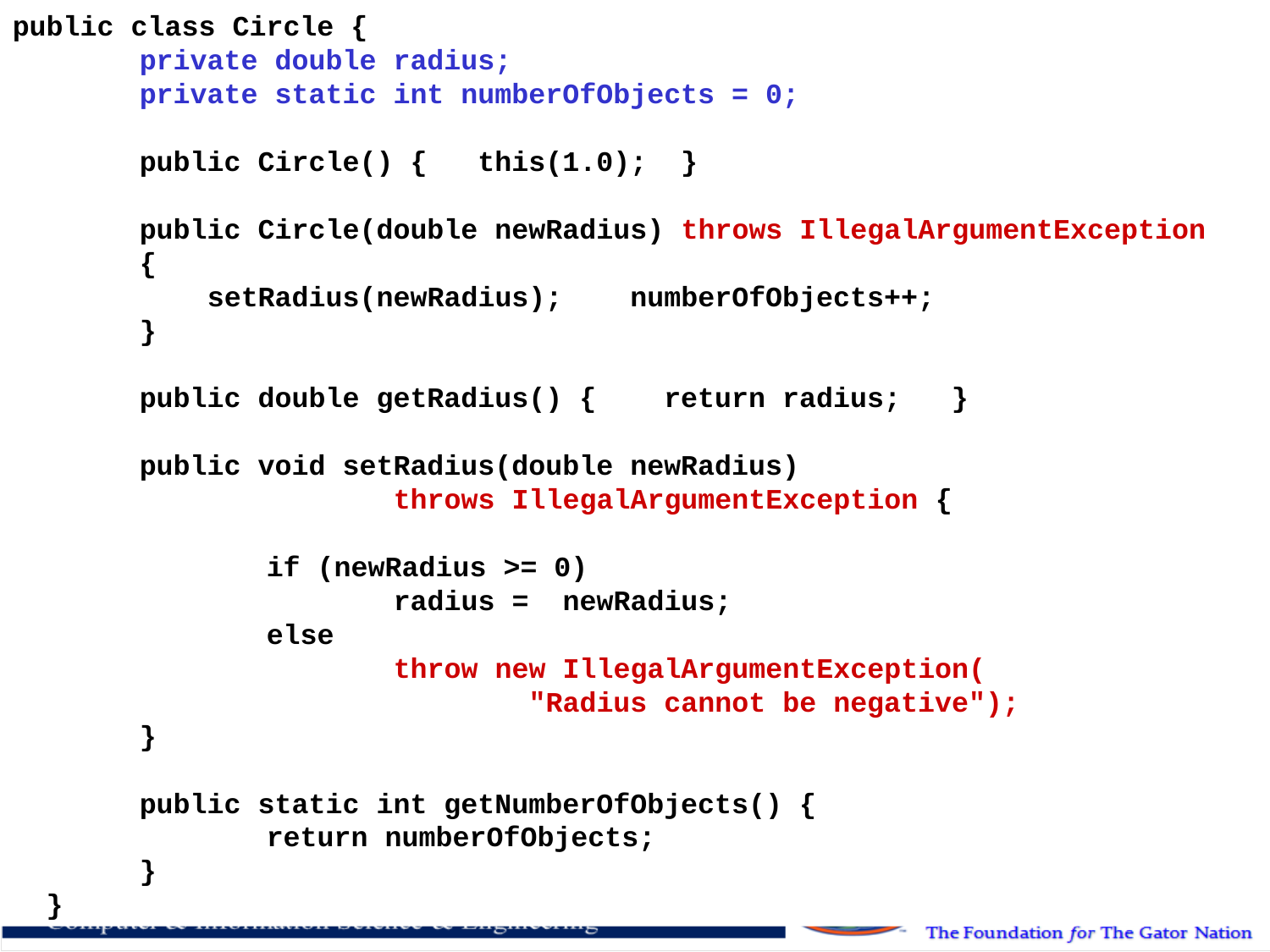

public class Circle {
	private double radius;
	private static int numberOfObjects = 0;

	public Circle() {   this(1.0);  }

	public Circle(double newRadius) throws IllegalArgumentException
	{
	    setRadius(newRadius);    numberOfObjects++;
	}

	public double getRadius() {    return radius;   }

	public void setRadius(double newRadius)
			throws IllegalArgumentException {

    		if (newRadius >= 0)
			radius =  newRadius;
		else
			throw new IllegalArgumentException(
			        "Radius cannot be negative");
	}

	public static int getNumberOfObjects() {
		return numberOfObjects;
	}
  }